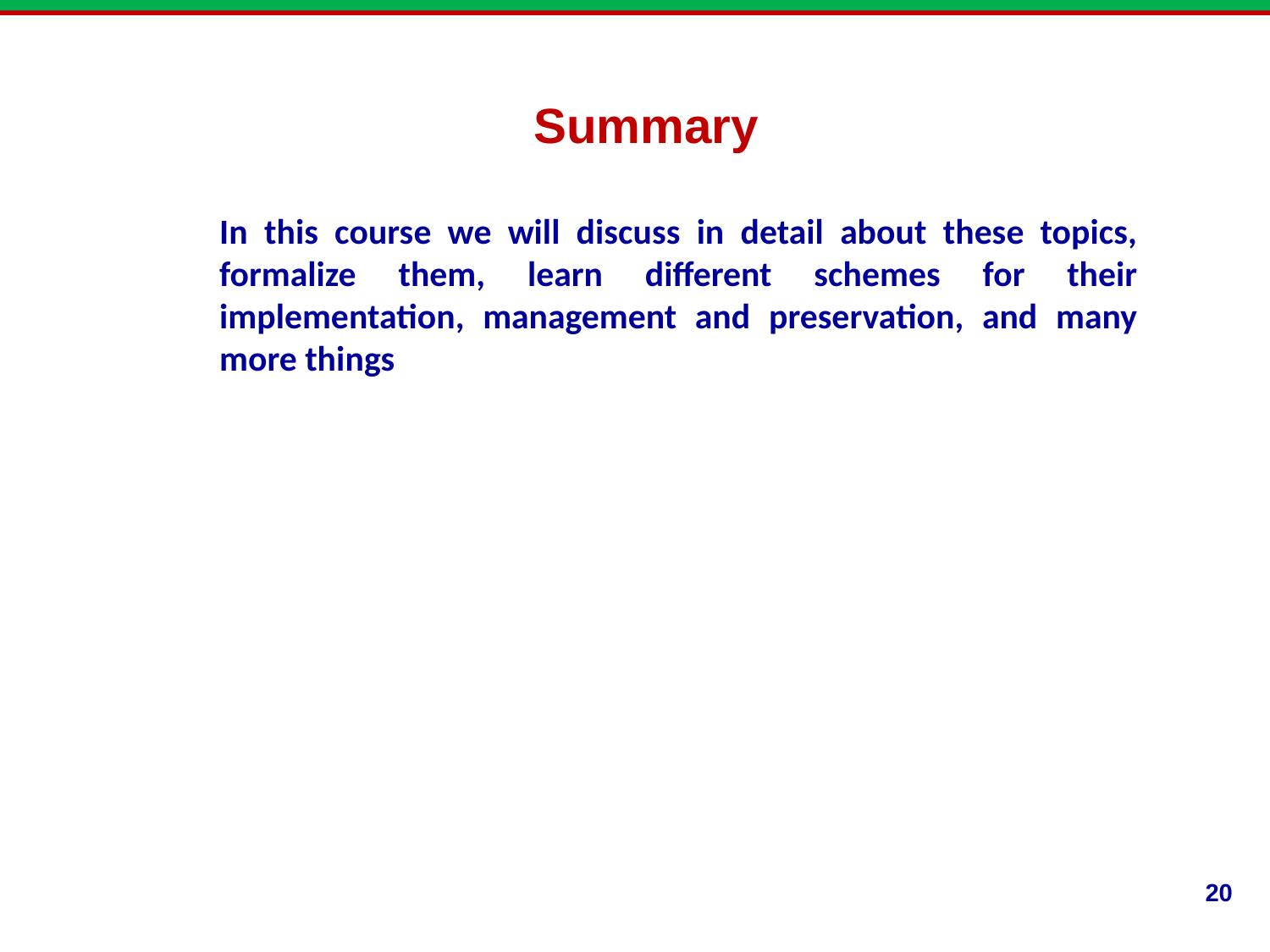

Summary
In this course we will discuss in detail about these topics, formalize them, learn different schemes for their implementation, management and preservation, and many more things
20